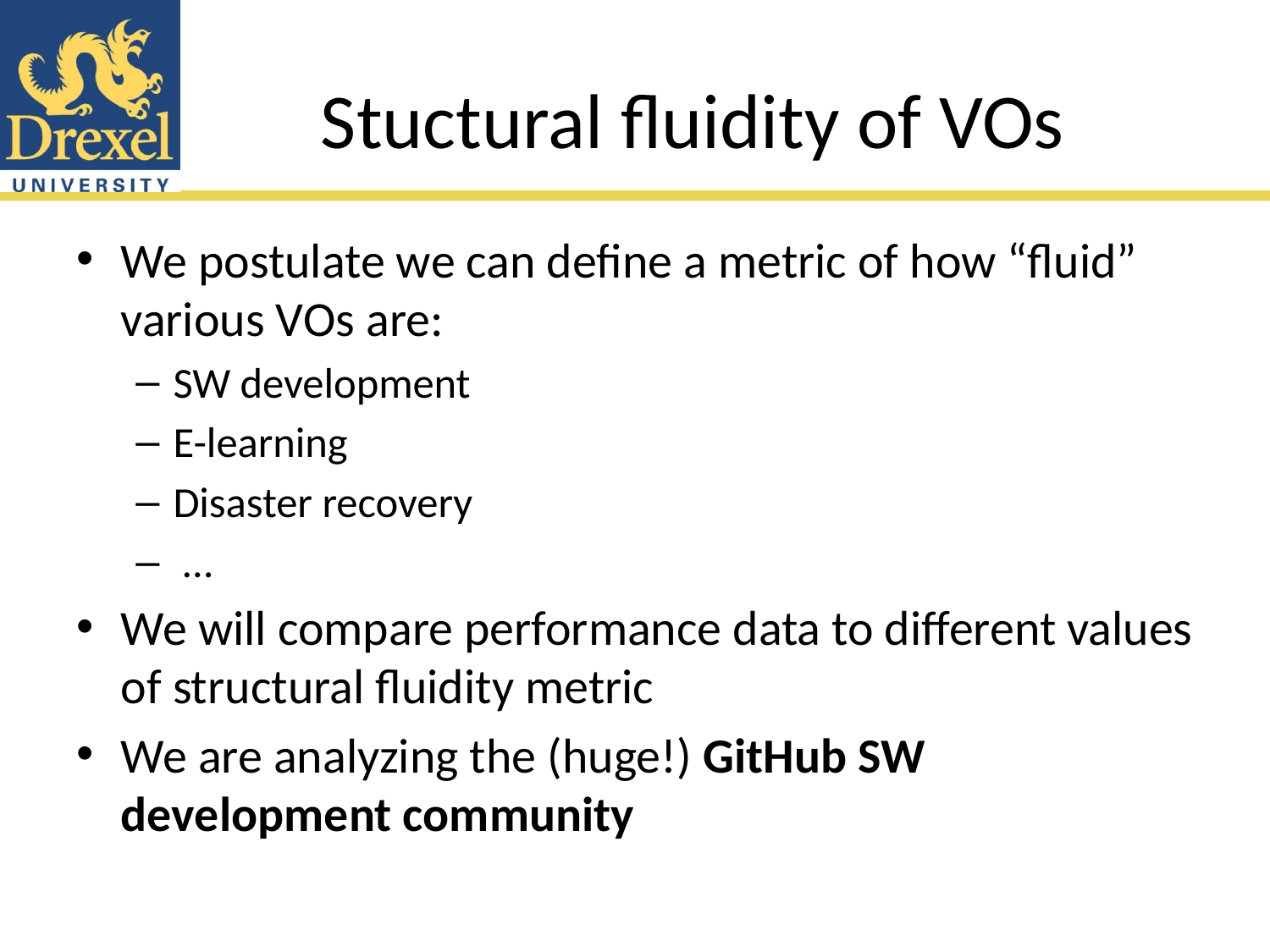

# Stuctural fluidity of VOs
We postulate we can define a metric of how “fluid” various VOs are:
SW development
E-learning
Disaster recovery
 …
We will compare performance data to different values of structural fluidity metric
We are analyzing the (huge!) GitHub SW development community